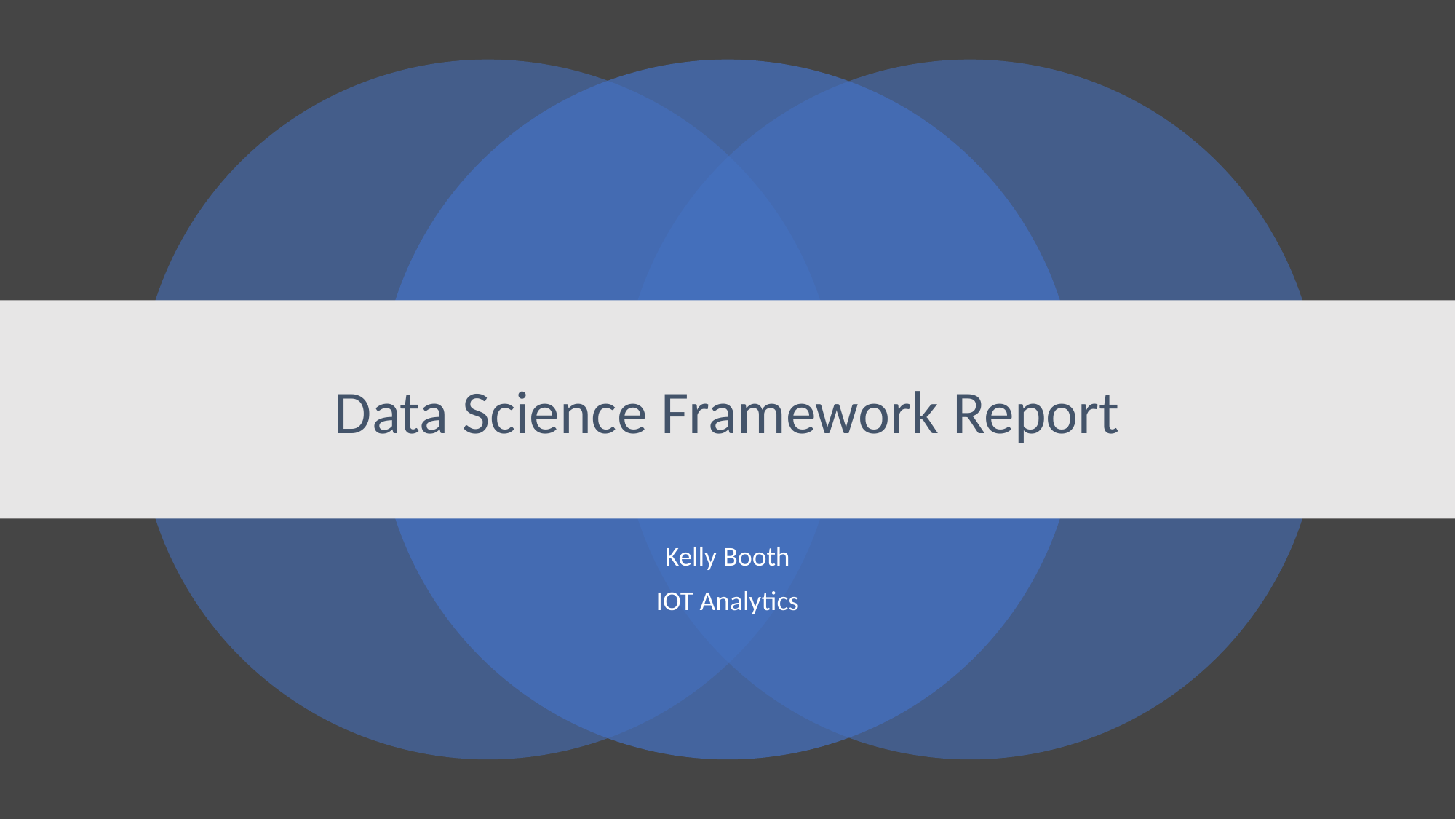

# Data Science Framework Report
Kelly Booth
IOT Analytics